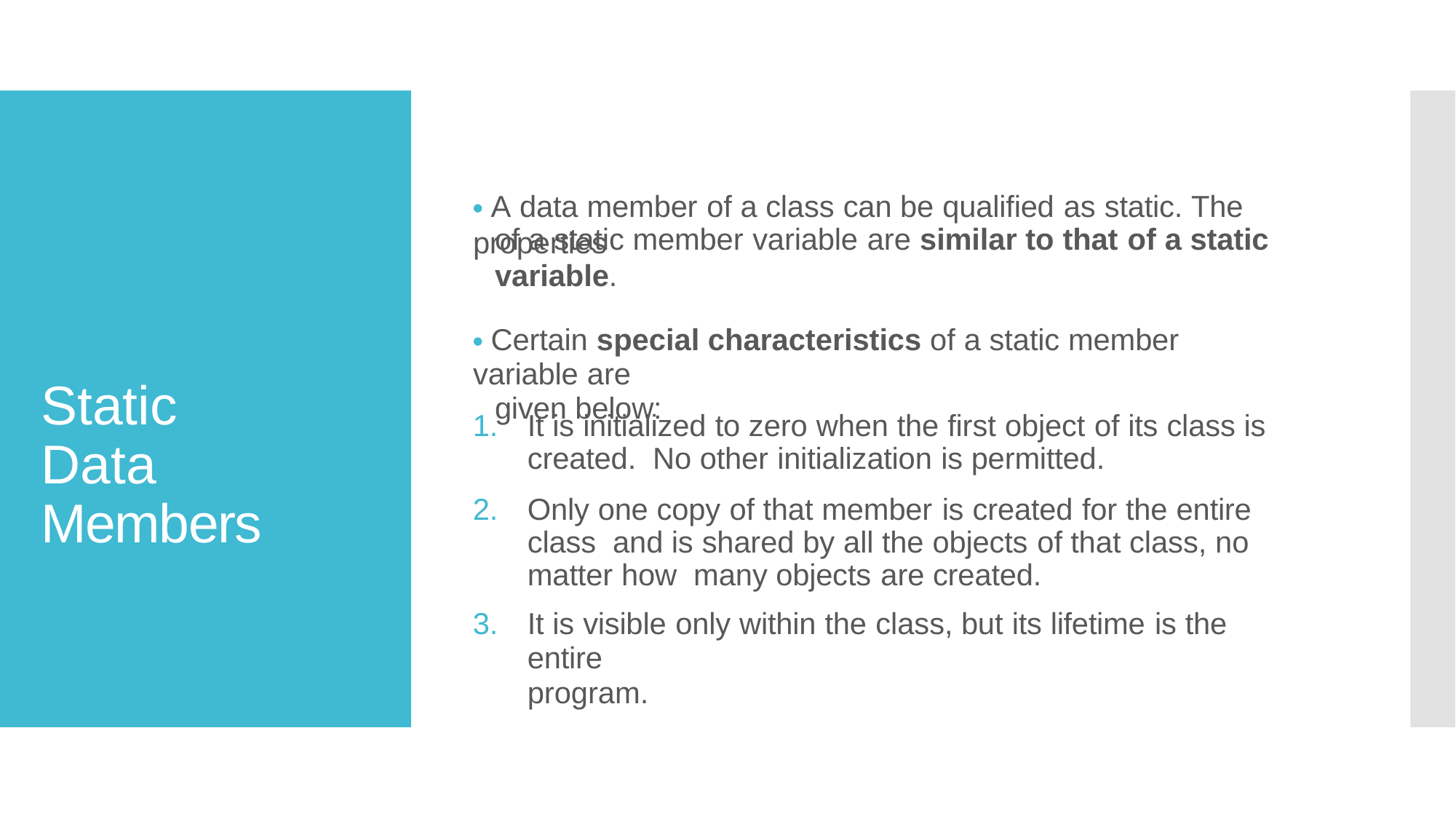

🞄 A data member of a class can be qualified as static. The properties
# of a static member variable are similar to that of a static variable.
🞄 Certain special characteristics of a static member variable are
given below:
Static Data  Members
It is initialized to zero when the first object of its class is created.  No other initialization is permitted.
Only one copy of that member is created for the entire class  and is shared by all the objects of that class, no matter how  many objects are created.
It is visible only within the class, but its lifetime is the entire
program.